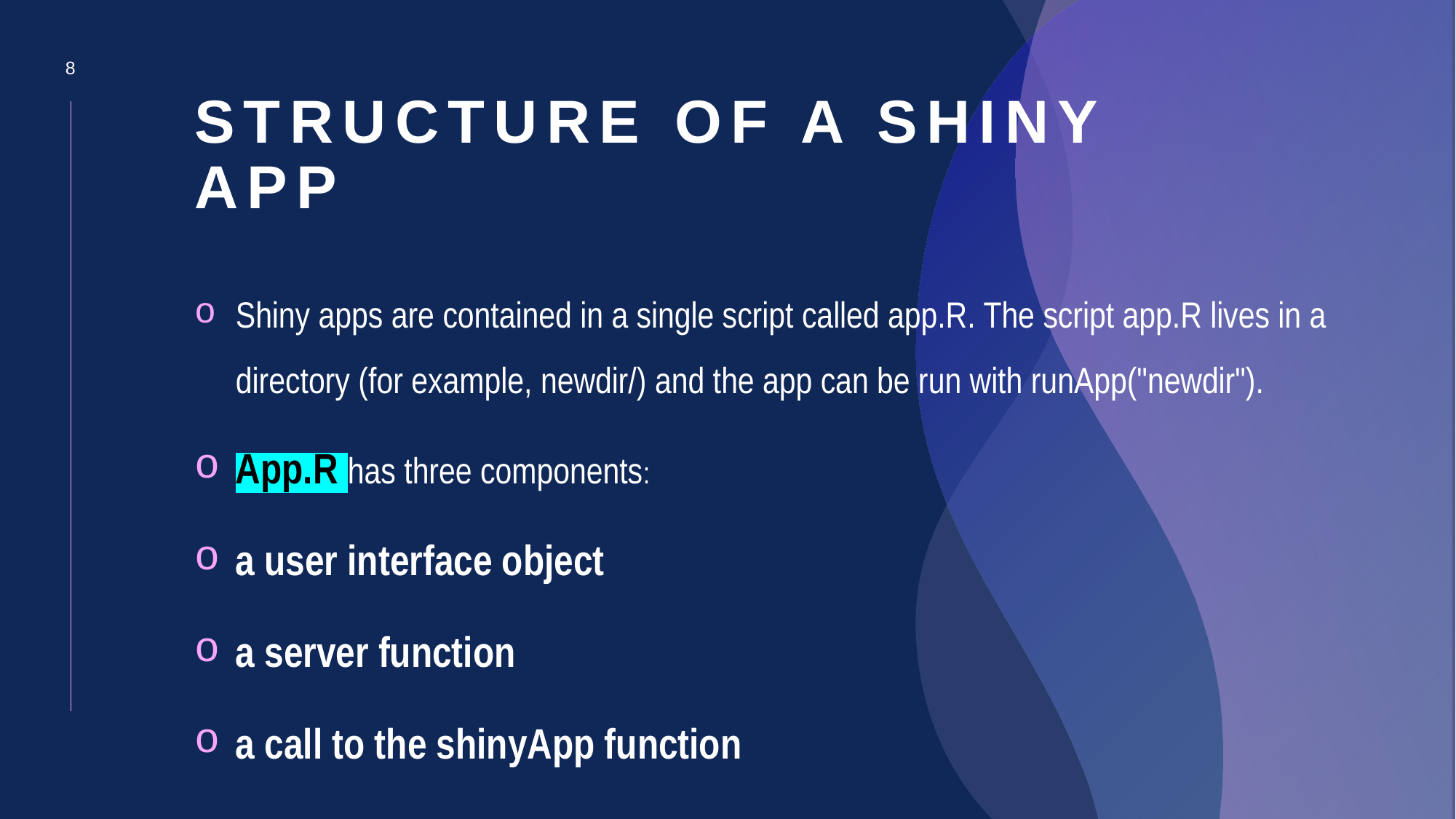

8
# Structure of a Shiny App
Shiny apps are contained in a single script called app.R. The script app.R lives in a directory (for example, newdir/) and the app can be run with runApp("newdir").
App.R has three components:
a user interface object
a server function
a call to the shinyApp function